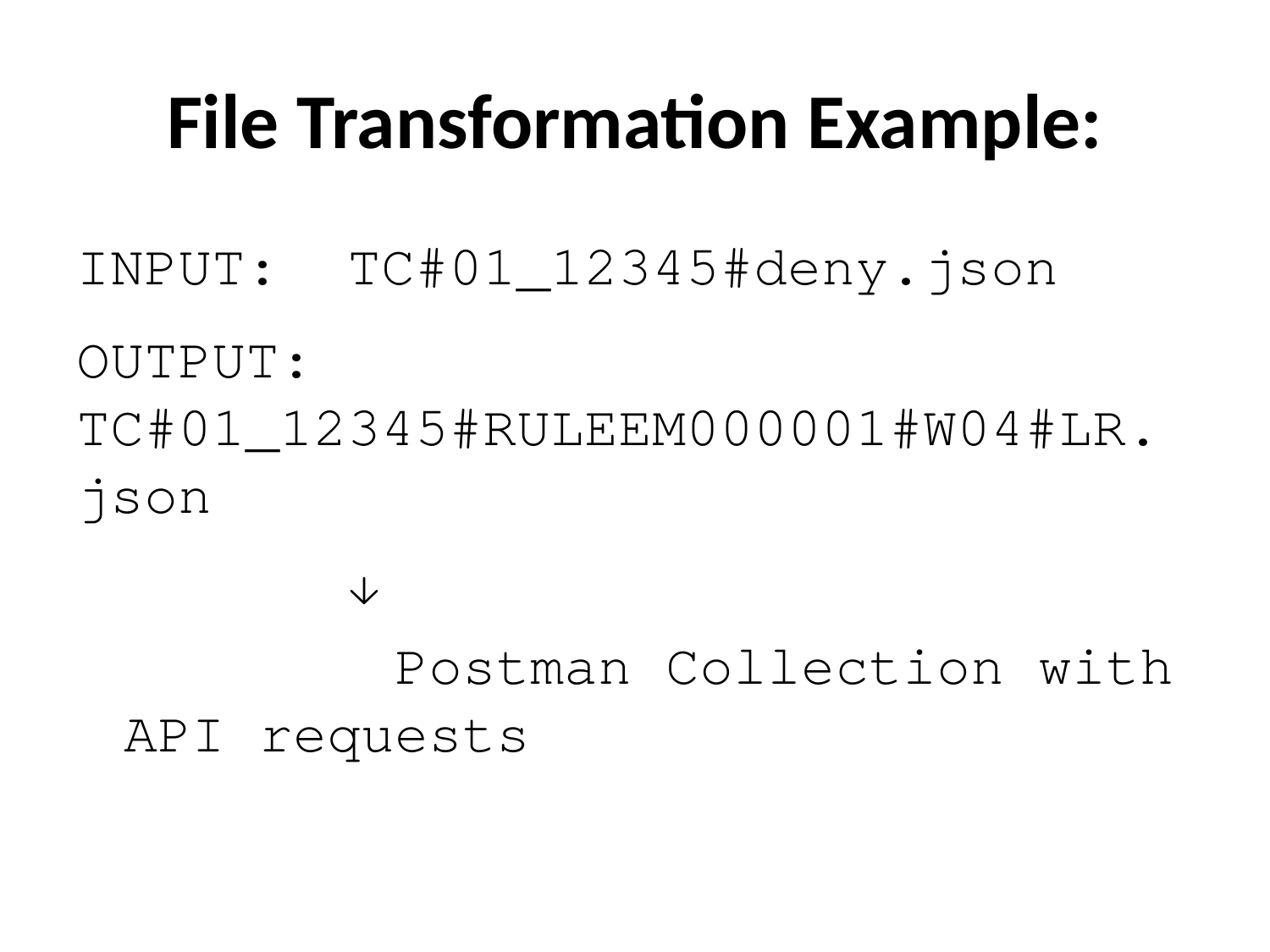

# File Transformation Example:
INPUT:  TC#01_12345#deny.json
OUTPUT: TC#01_12345#RULEEM000001#W04#LR.json
        ↓
        Postman Collection with API requests